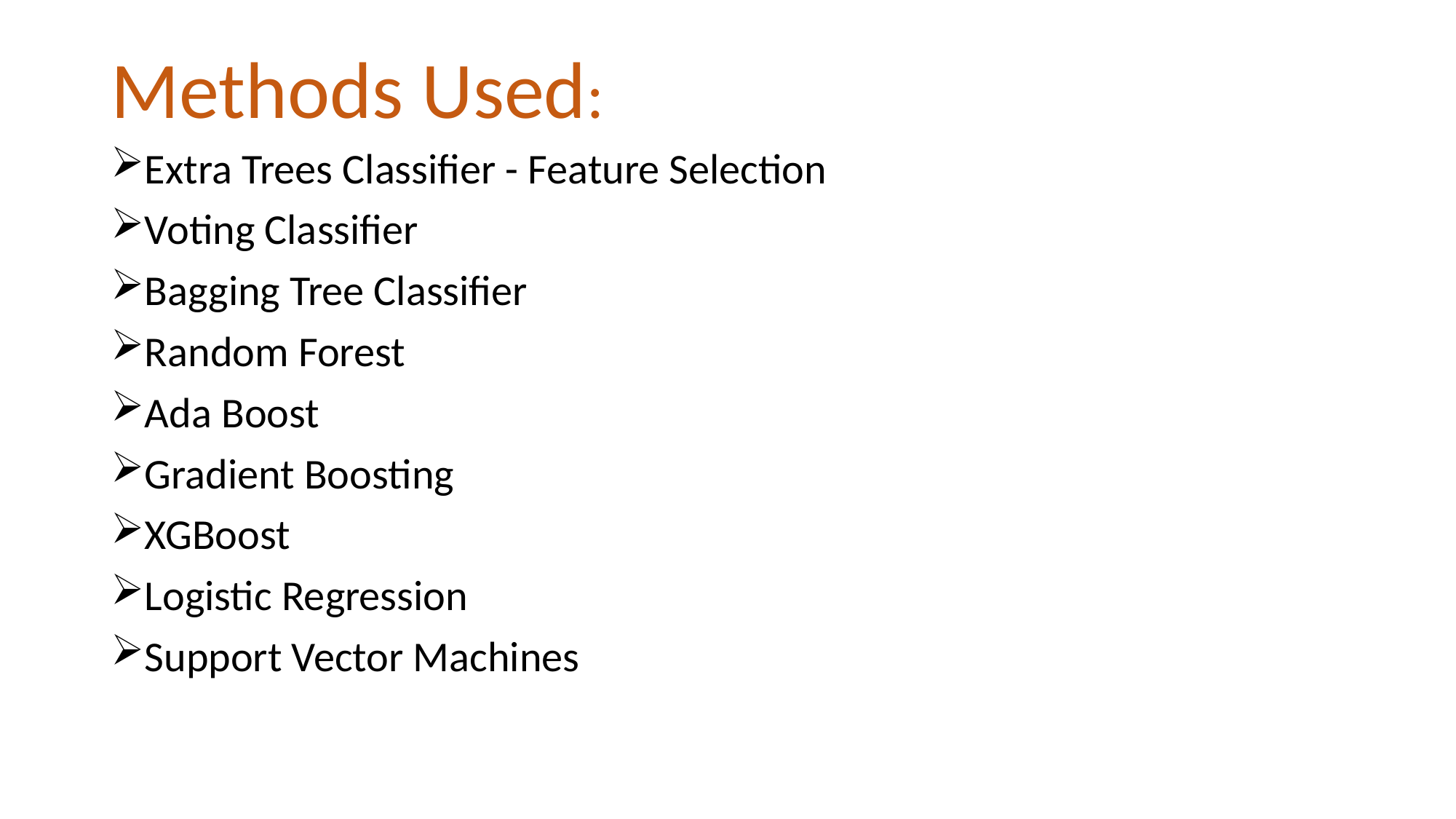

# Methods Used:
Extra Trees Classifier - Feature Selection
Voting Classifier
Bagging Tree Classifier
Random Forest
Ada Boost
Gradient Boosting
XGBoost
Logistic Regression
Support Vector Machines